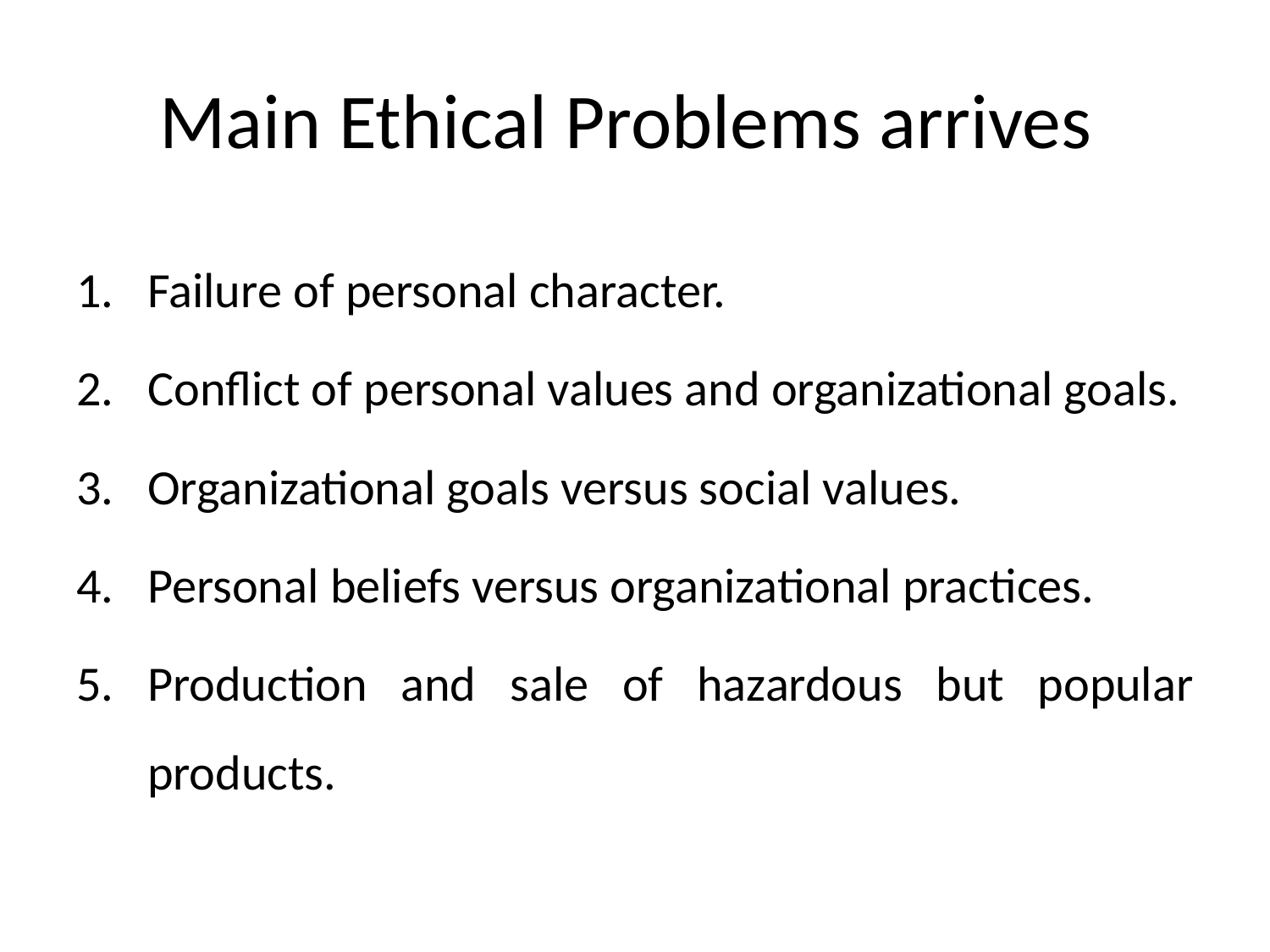

# Main Ethical Problems arrives
Failure of personal character.
Conflict of personal values and organizational goals.
Organizational goals versus social values.
Personal beliefs versus organizational practices.
Production and sale of hazardous but popular products.